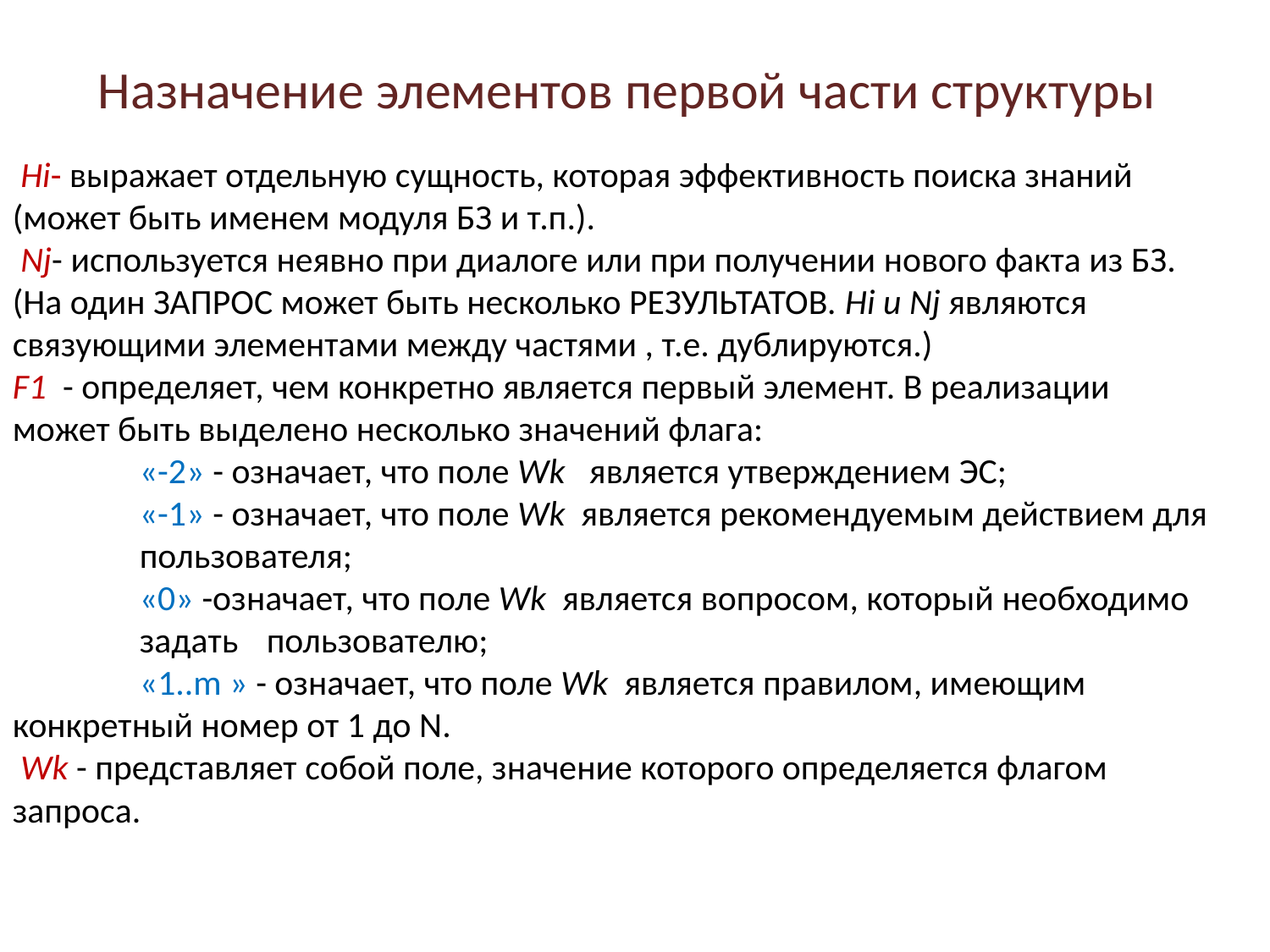

# Назначение элементов первой части структуры
 Hi- выражает отдельную сущность, которая эффективность поиска знаний (может быть именем модуля БЗ и т.п.).
 Nj- используется неявно при диалоге или при получении нового факта из БЗ.
(На один ЗАПРОС может быть несколько РЕЗУЛЬТАТОВ. Hi и Nj являются связующими элементами между частями , т.е. дублируются.)
F1  - определяет, чем конкретно является первый элемент. В реализации может быть выделено несколько значений флага:
	«-2» - означает, что поле Wk   является утверждением ЭС;
	«-1» - означает, что поле Wk  является рекомендуемым действием для 	пользователя;
	«0» -означает, что поле Wk  является вопросом, который необходимо 	задать 	пользователю;
	«1..m » - означает, что поле Wk  является правилом, имеющим 	конкретный номер от 1 до N.
 Wk - представляет собой поле, значение которого определяется флагом запроса.